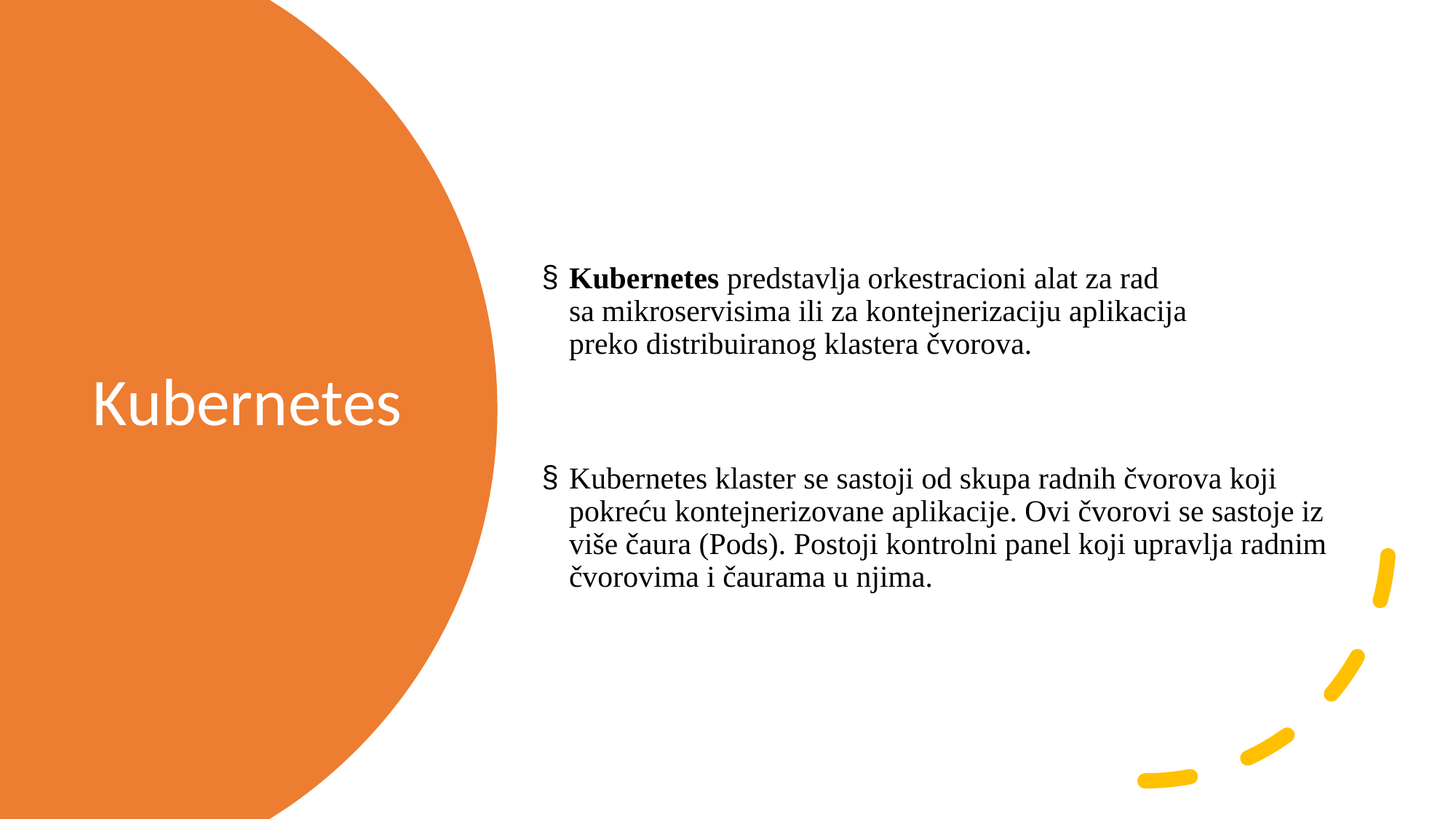

Kubernetes predstavlja orkestracioni alat za rad sa mikroservisima ili za kontejnerizaciju aplikacija preko distribuiranog klastera čvorova.

Kubernetes klaster se sastoji od skupa radnih čvorova koji pokreću kontejnerizovane aplikacije. Ovi čvorovi se sastoje iz više čaura (Pods). Postoji kontrolni panel koji upravlja radnim čvorovima i čaurama u njima.
# Kubernetes